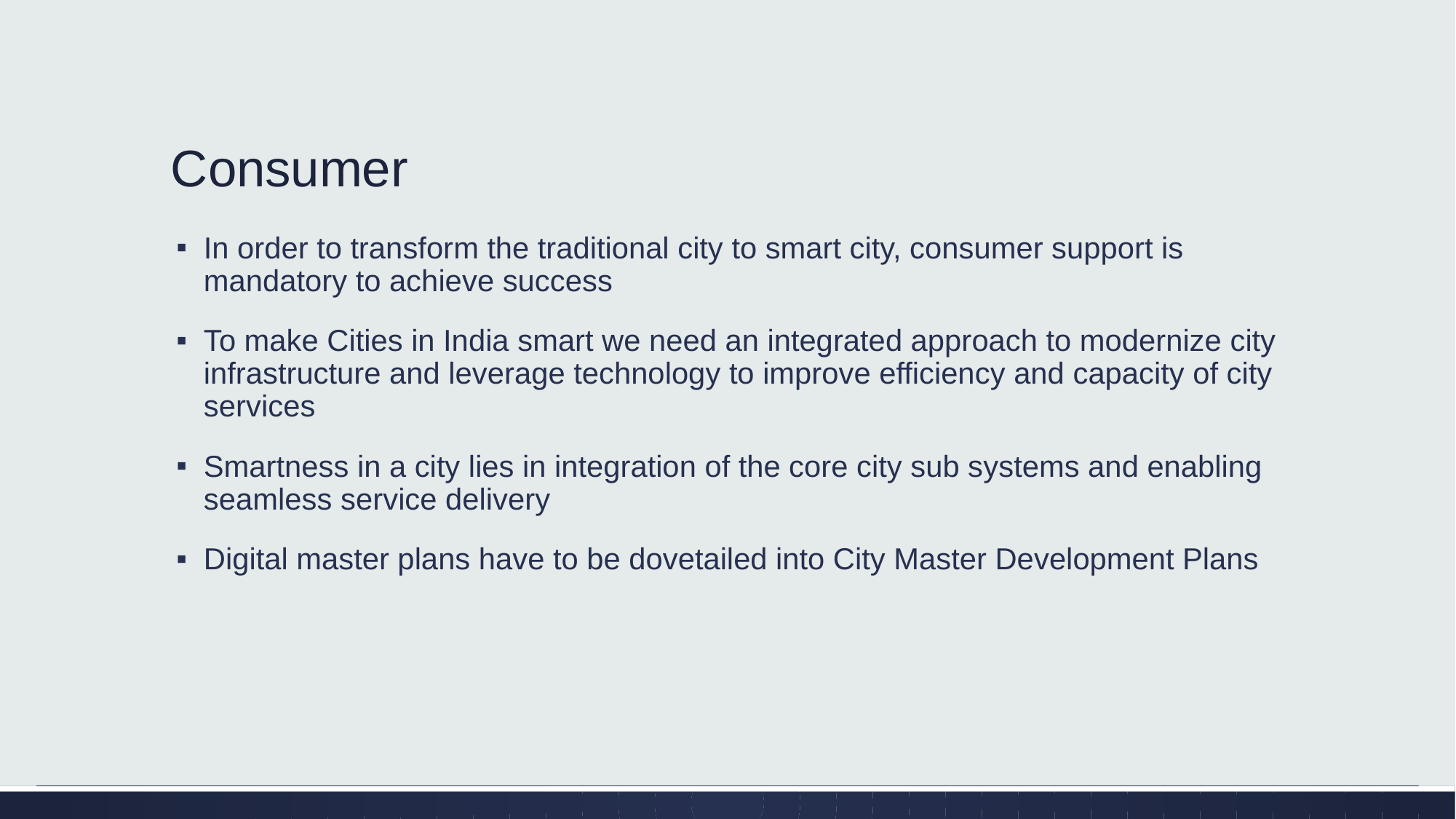

# Consumer
In order to transform the traditional city to smart city, consumer support is mandatory to achieve success
To make Cities in India smart we need an integrated approach to modernize city infrastructure and leverage technology to improve efficiency and capacity of city services
Smartness in a city lies in integration of the core city sub systems and enabling seamless service delivery
Digital master plans have to be dovetailed into City Master Development Plans